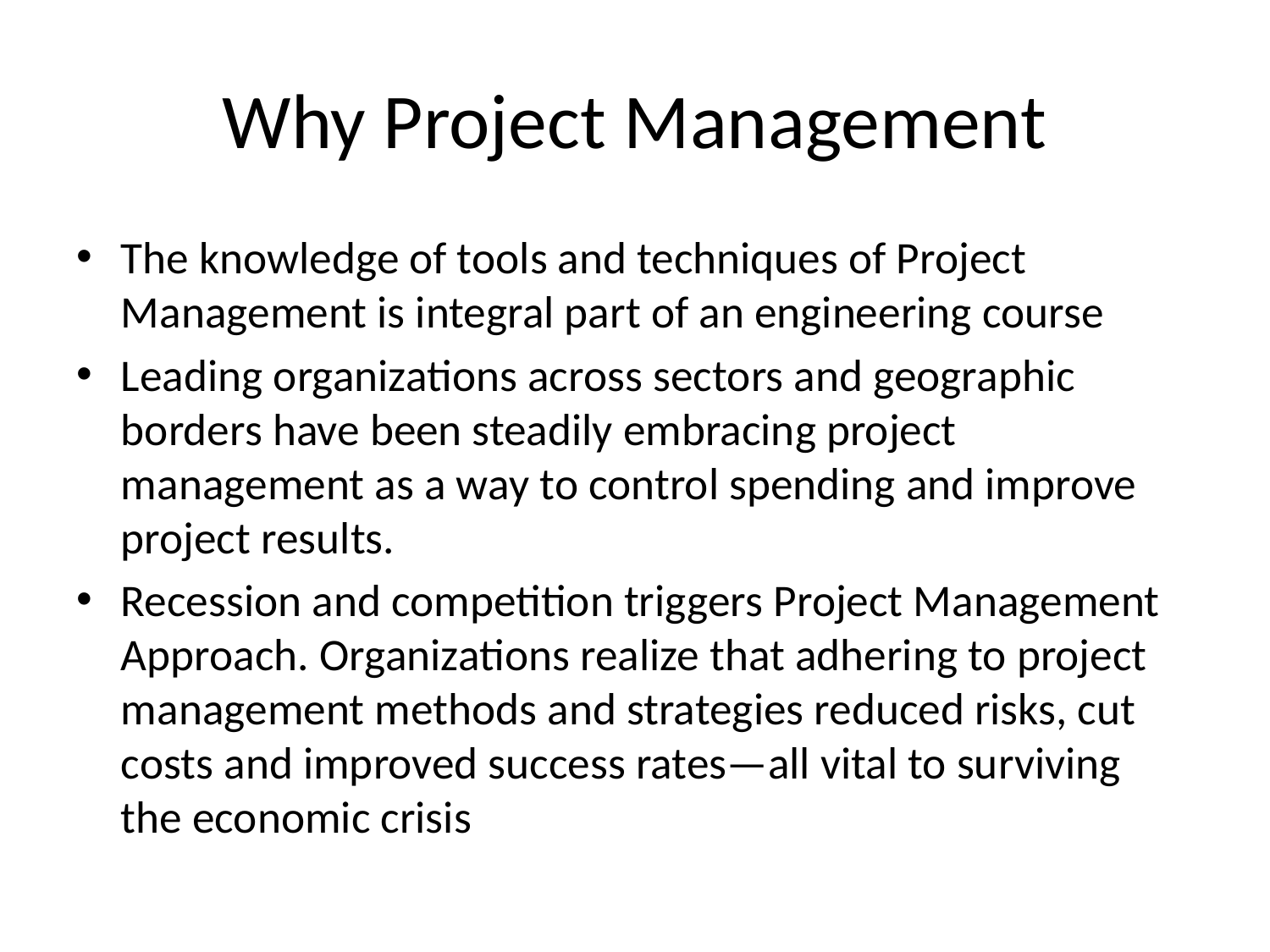

# Why Project Management
The knowledge of tools and techniques of Project Management is integral part of an engineering course
Leading organizations across sectors and geographic borders have been steadily embracing project management as a way to control spending and improve project results.
Recession and competition triggers Project Management Approach. Organizations realize that adhering to project management methods and strategies reduced risks, cut costs and improved success rates—all vital to surviving the economic crisis